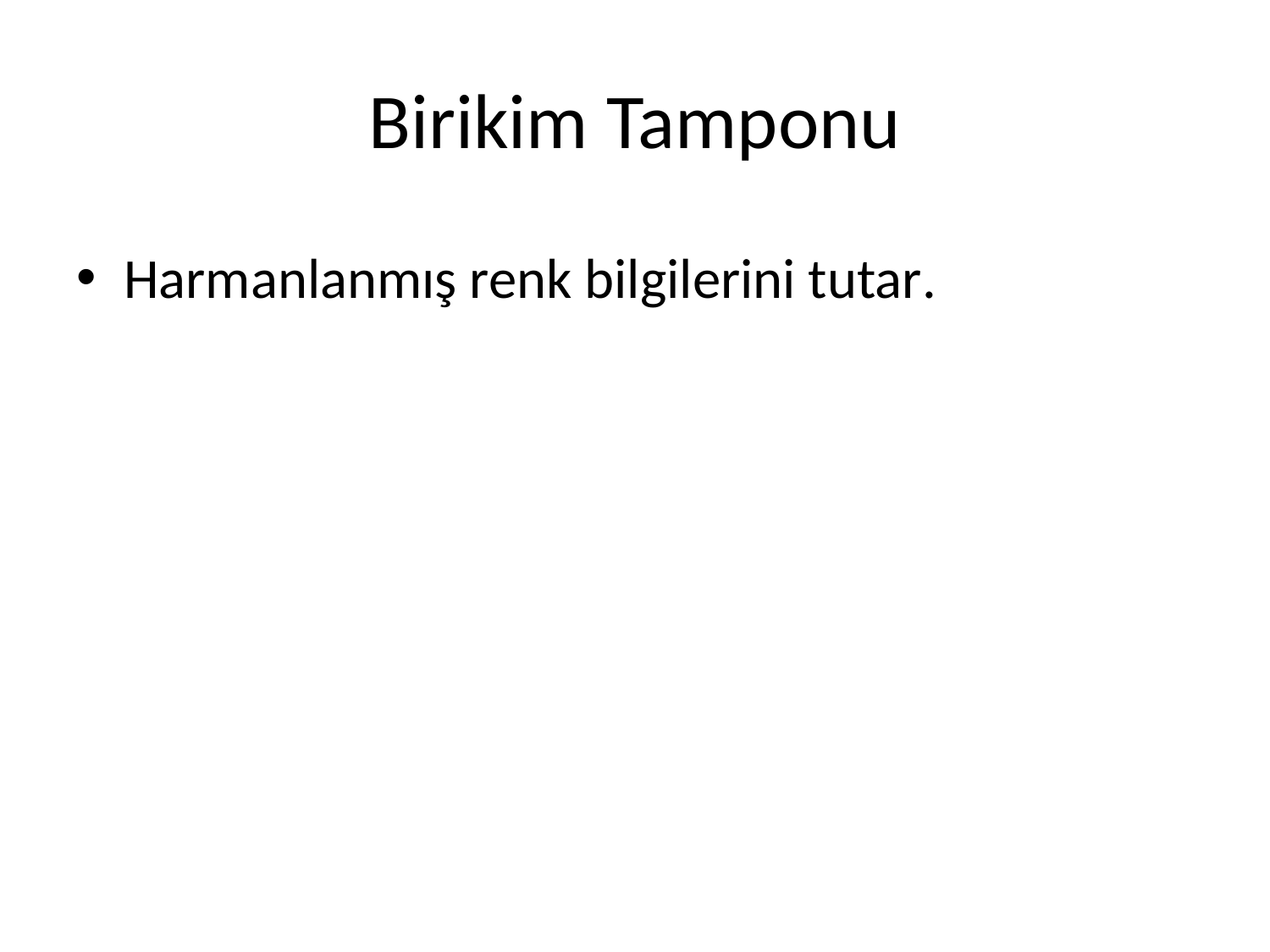

# Birikim Tamponu
Harmanlanmış renk bilgilerini tutar.